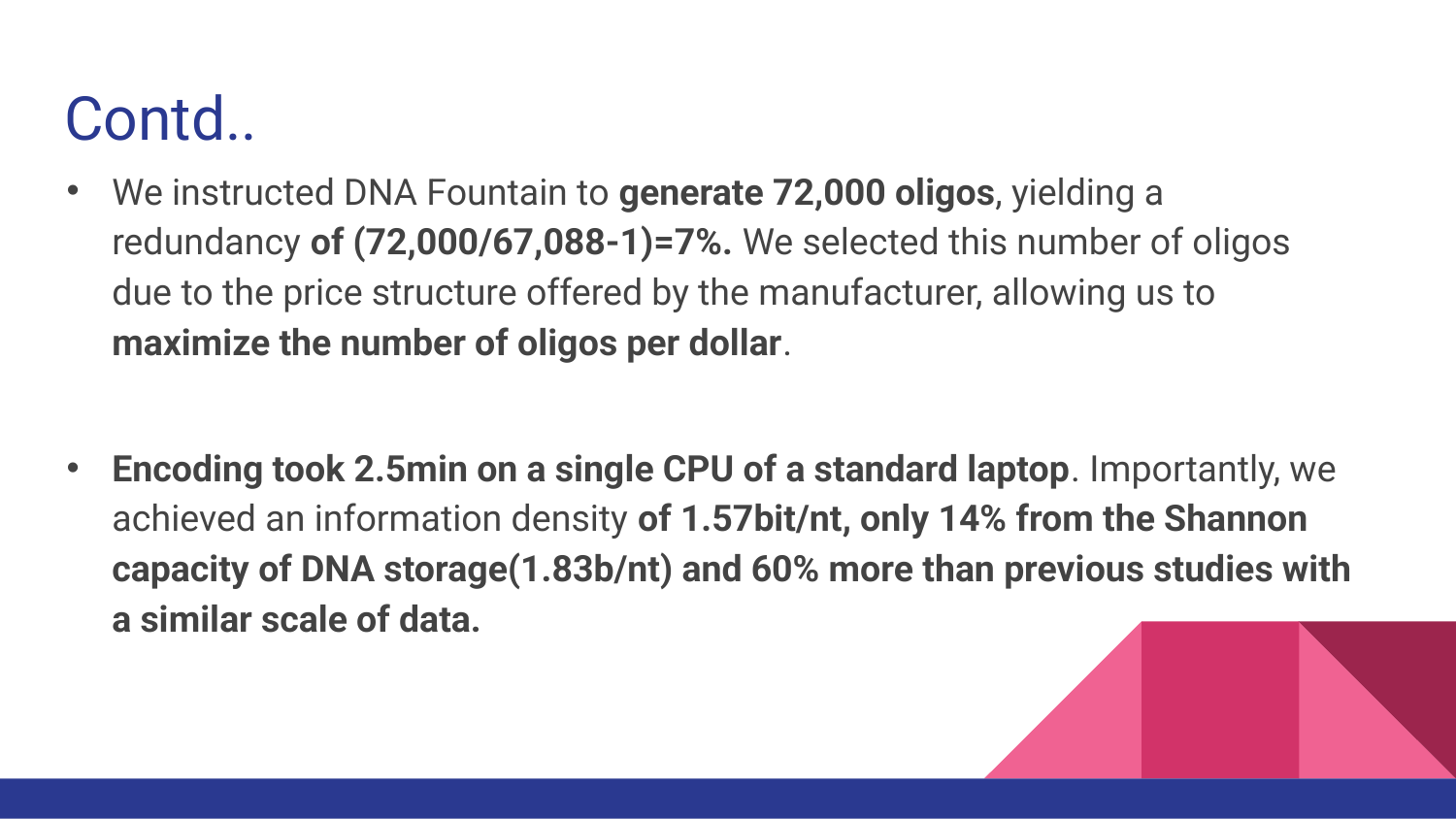

# Contd..
We instructed DNA Fountain to generate 72,000 oligos, yielding a redundancy of (72,000/67,088-1)=7%. We selected this number of oligos due to the price structure offered by the manufacturer, allowing us to maximize the number of oligos per dollar.
Encoding took 2.5min on a single CPU of a standard laptop. Importantly, we achieved an information density of 1.57bit/nt, only 14% from the Shannon capacity of DNA storage(1.83b/nt) and 60% more than previous studies with a similar scale of data.